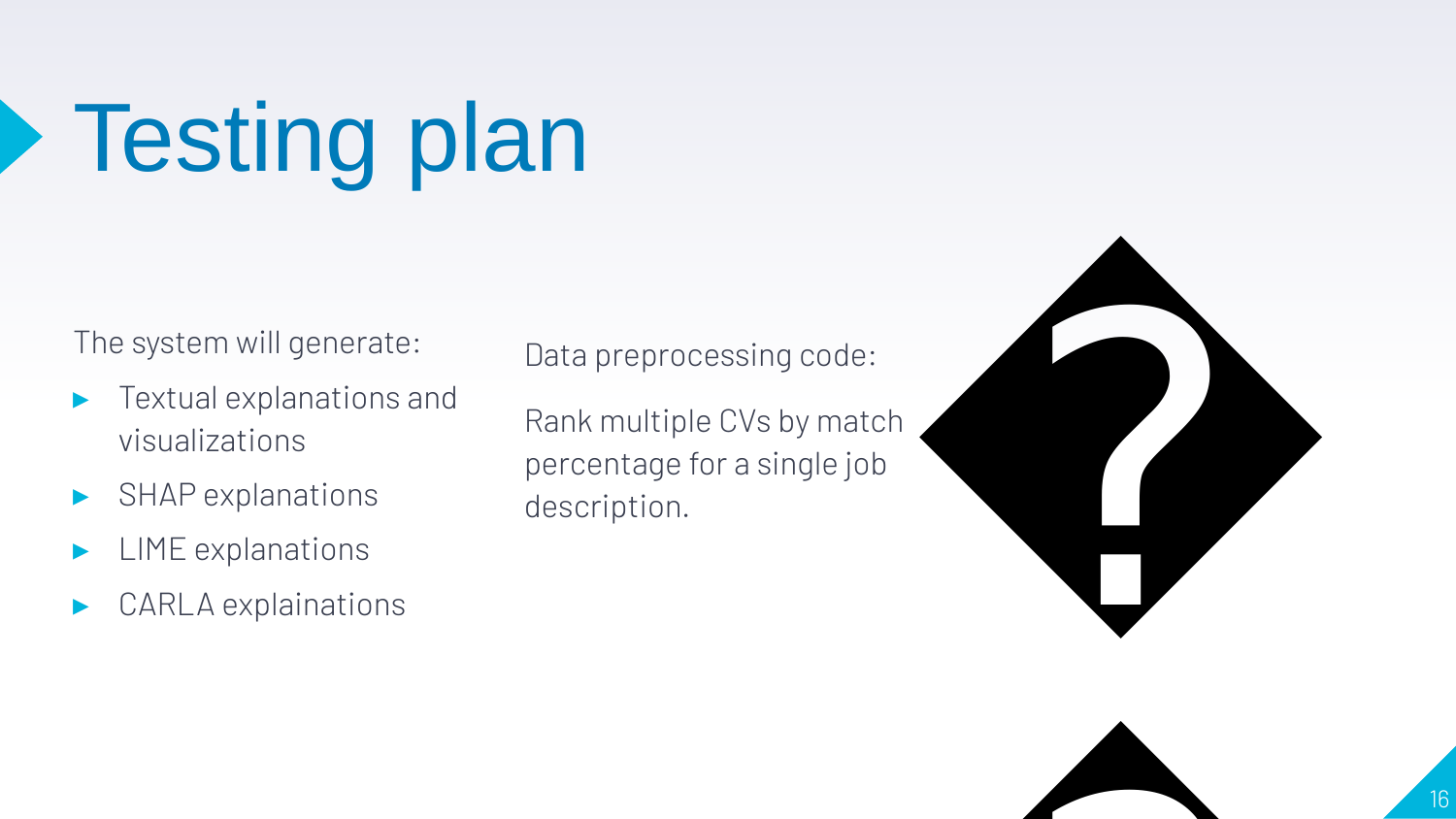

# Testing plan
🔬
The system will generate:
Textual explanations and visualizations
SHAP explanations
LIME explanations
CARLA explainations

Data preprocessing code:
Rank multiple CVs by match percentage for a single job description.
16